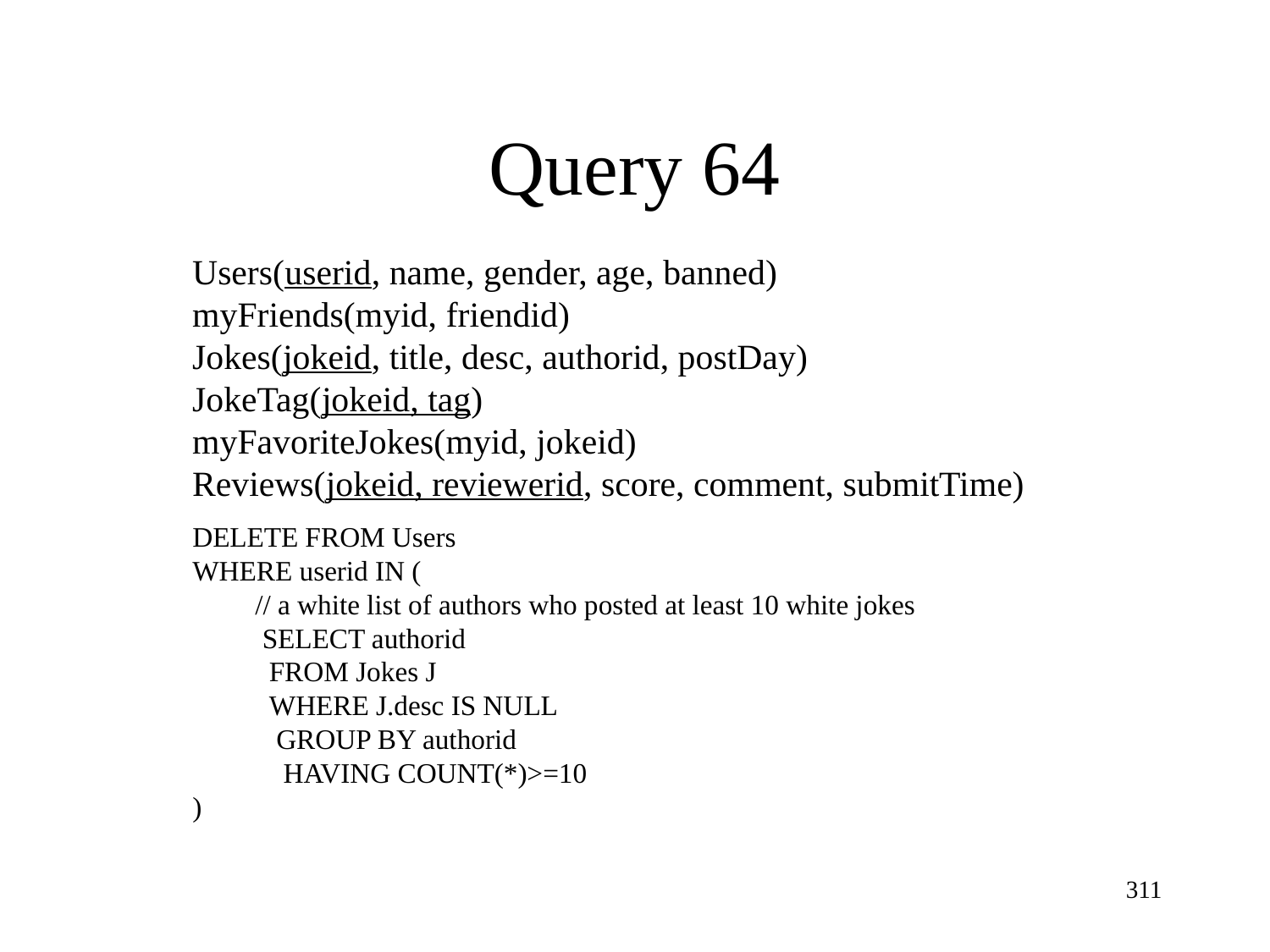

Query 64
Users(userid, name, gender, age, banned)
myFriends(myid, friendid)
Jokes(jokeid, title, desc, authorid, postDay)
JokeTag(jokeid, tag)
myFavoriteJokes(myid, jokeid)
Reviews(jokeid, reviewerid, score, comment, submitTime)
DELETE FROM Users
WHERE userid IN (
         // a white list of authors who posted at least 10 white jokes
          SELECT authorid
           FROM Jokes J
           WHERE J.desc IS NULL
            GROUP BY authorid
             HAVING COUNT(*)>=10
)
311